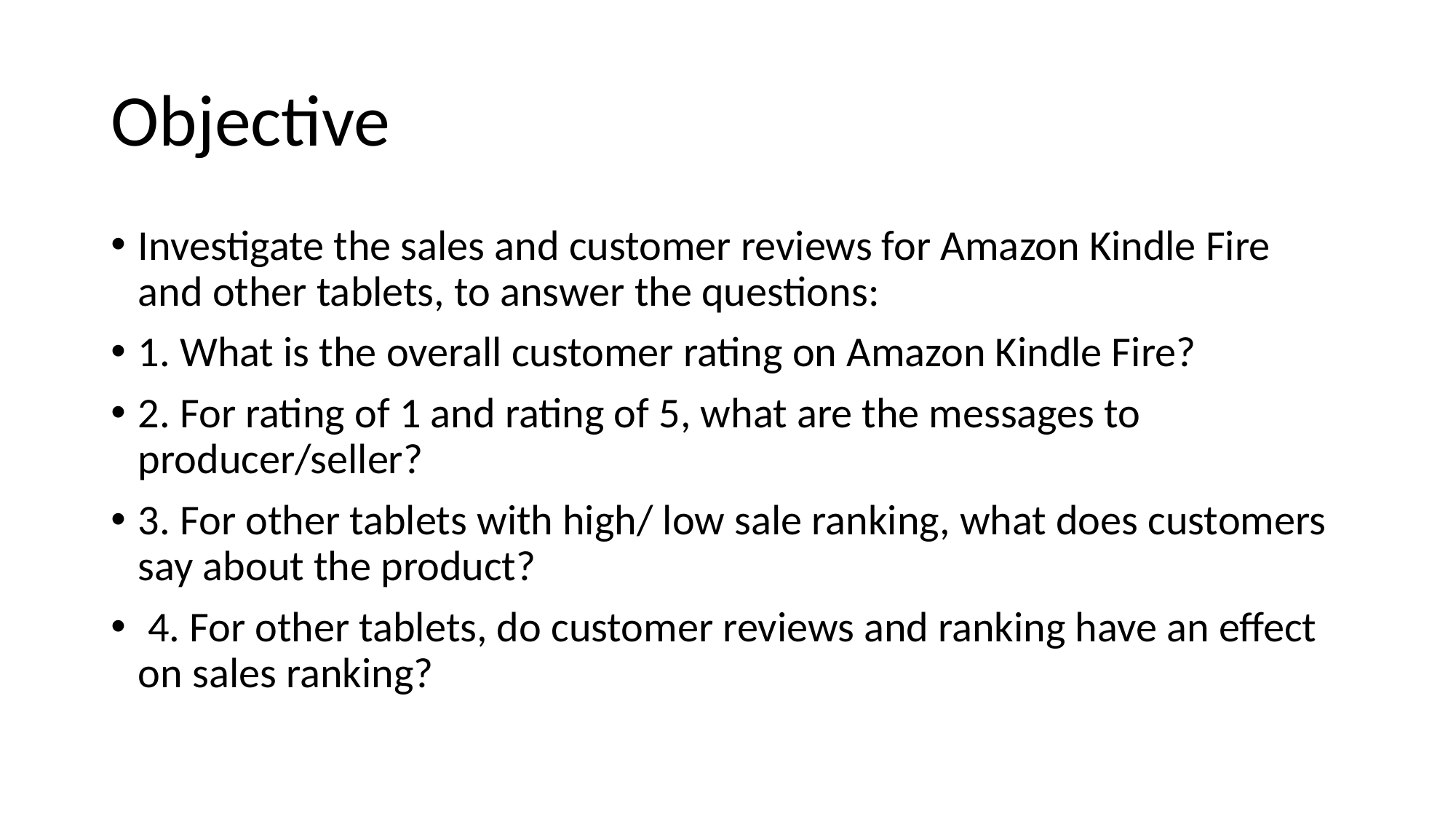

# Objective
Investigate the sales and customer reviews for Amazon Kindle Fire and other tablets, to answer the questions:
1. What is the overall customer rating on Amazon Kindle Fire?
2. For rating of 1 and rating of 5, what are the messages to producer/seller?
3. For other tablets with high/ low sale ranking, what does customers say about the product?
 4. For other tablets, do customer reviews and ranking have an effect on sales ranking?